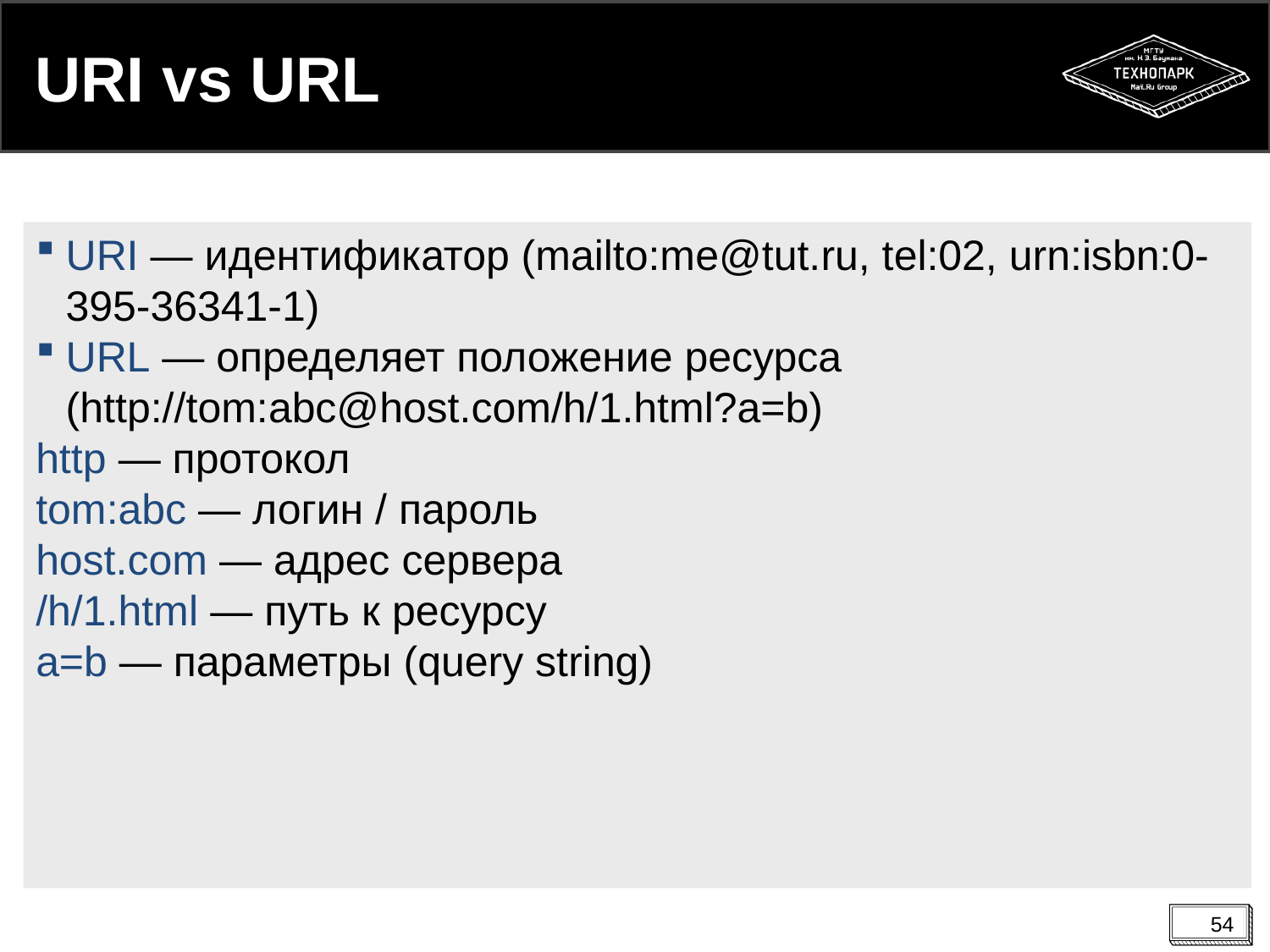

URI vs URL
URI ― идентификатор (mailto:me@tut.ru, tel:02, urn:isbn:0-395-36341-1)
URL ― определяет положение ресурса (http://tom:abc@host.com/h/1.html?a=b)
http ― протокол
tom:abc ― логин / пароль
host.com ― адрес сервера
/h/1.html ― путь к ресурсу
a=b ― параметры (query string)
54